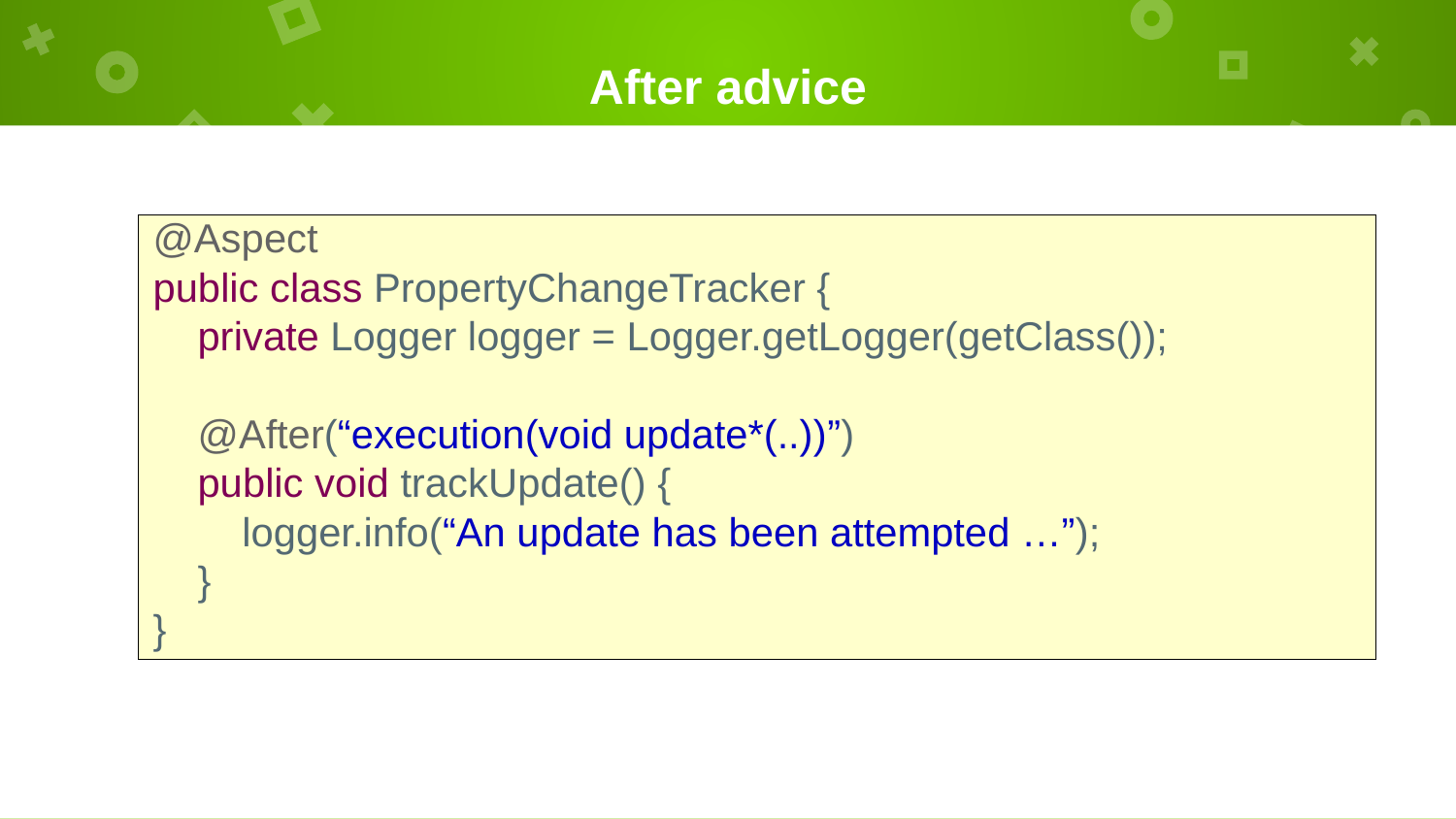

# After advice
@Aspect
public class PropertyChangeTracker {
    private Logger logger = Logger.getLogger(getClass());

    @After(“execution(void update*(..))”)
    public void trackUpdate() {
        logger.info(“An update has been attempted …”);
    }
}